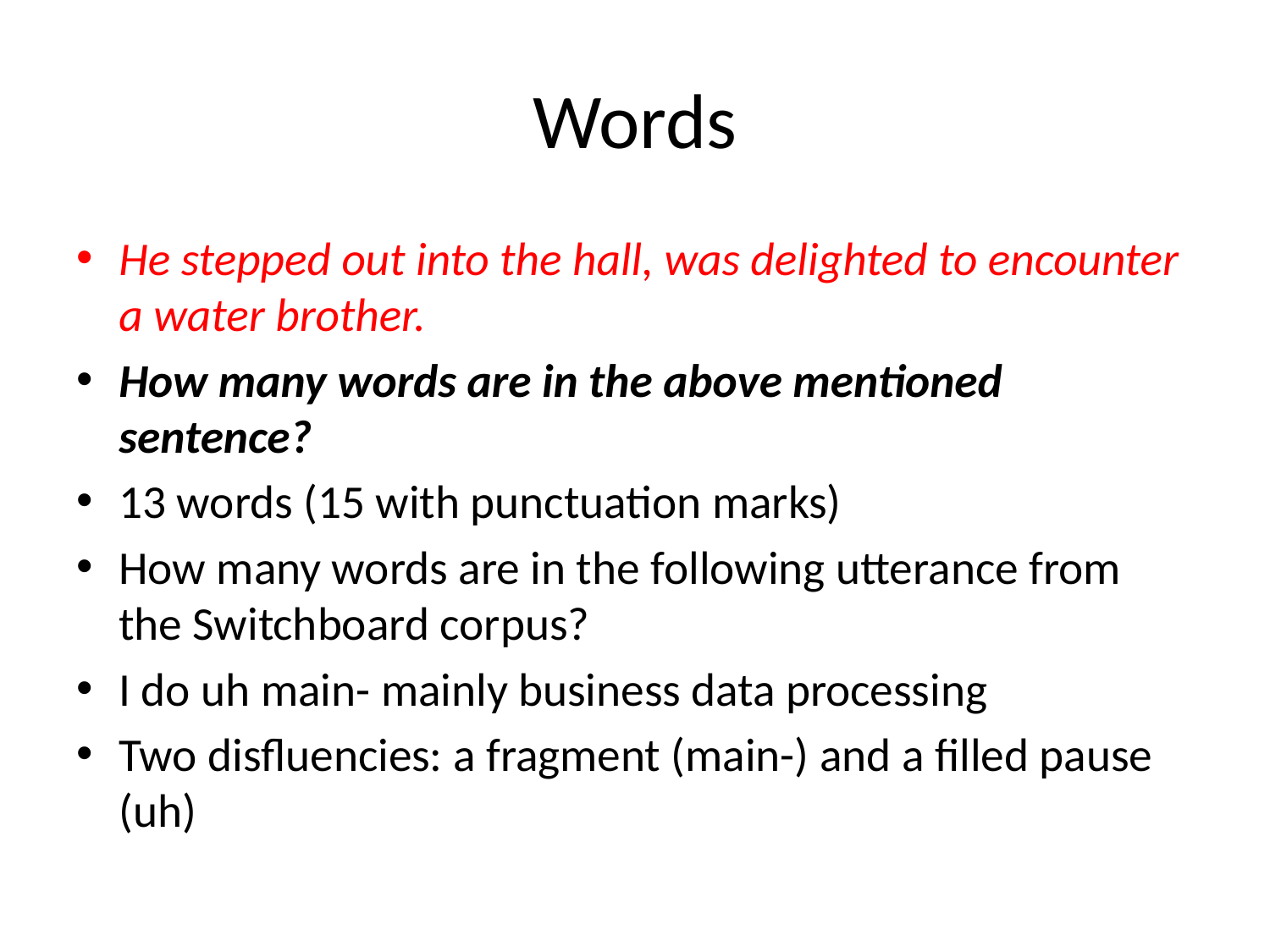

# Words
He stepped out into the hall, was delighted to encounter a water brother.
How many words are in the above mentioned sentence?
13 words (15 with punctuation marks)
How many words are in the following utterance from the Switchboard corpus?
I do uh main- mainly business data processing
Two disfluencies: a fragment (main-) and a filled pause (uh)